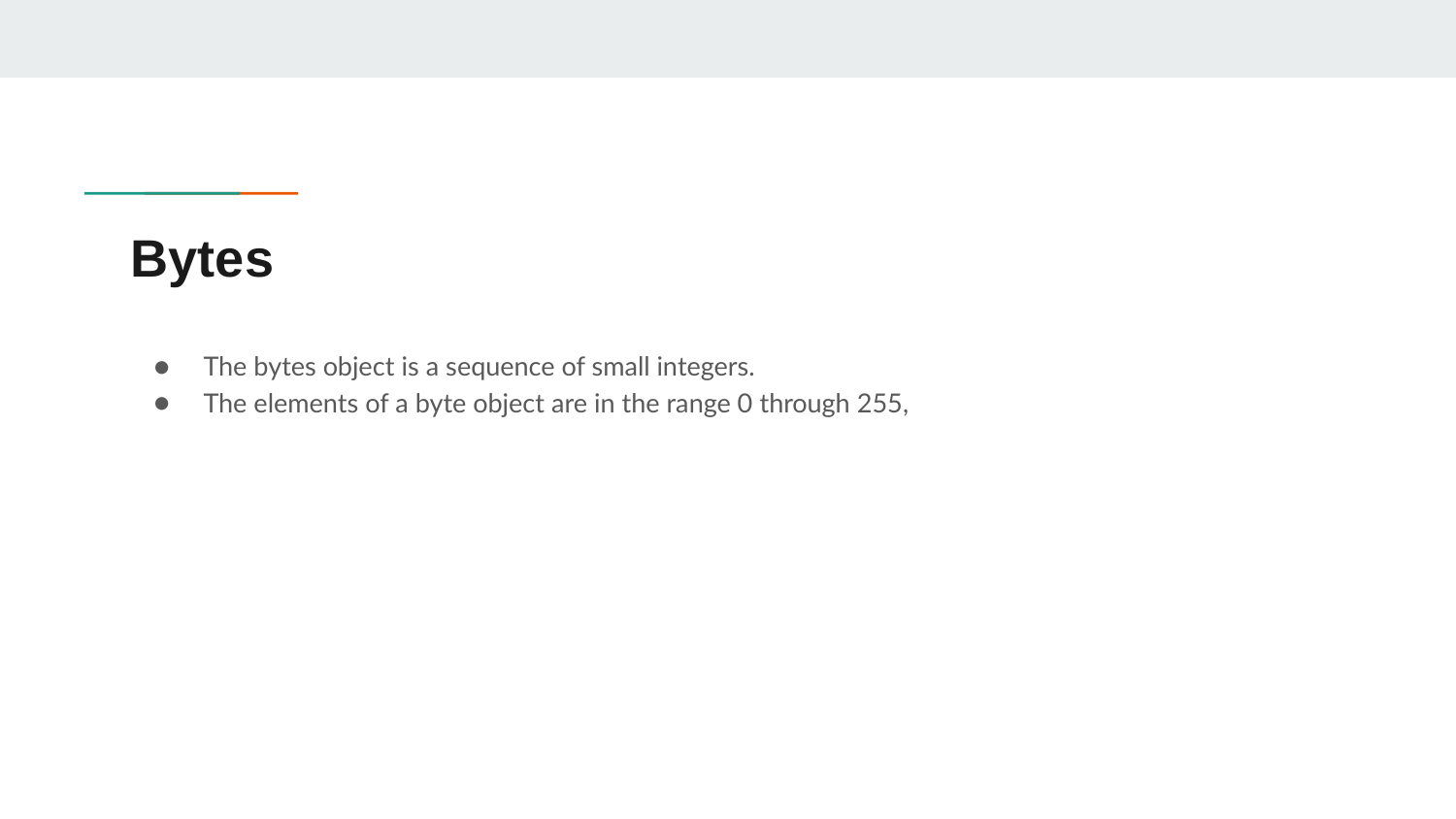

# Bytes
The bytes object is a sequence of small integers.
The elements of a byte object are in the range 0 through 255,